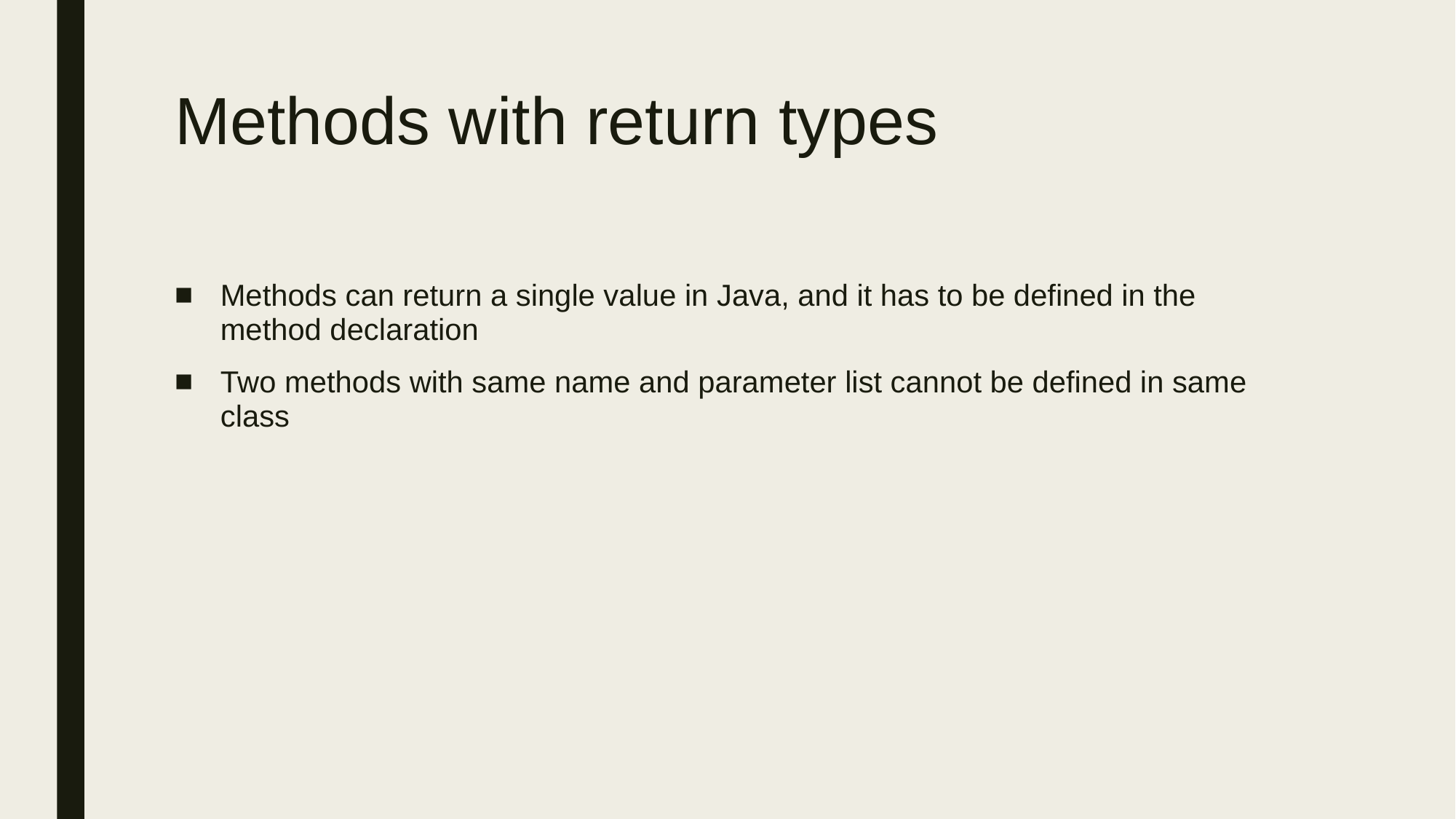

# Methods with return types
Methods can return a single value in Java, and it has to be defined in the method declaration
Two methods with same name and parameter list cannot be defined in same class